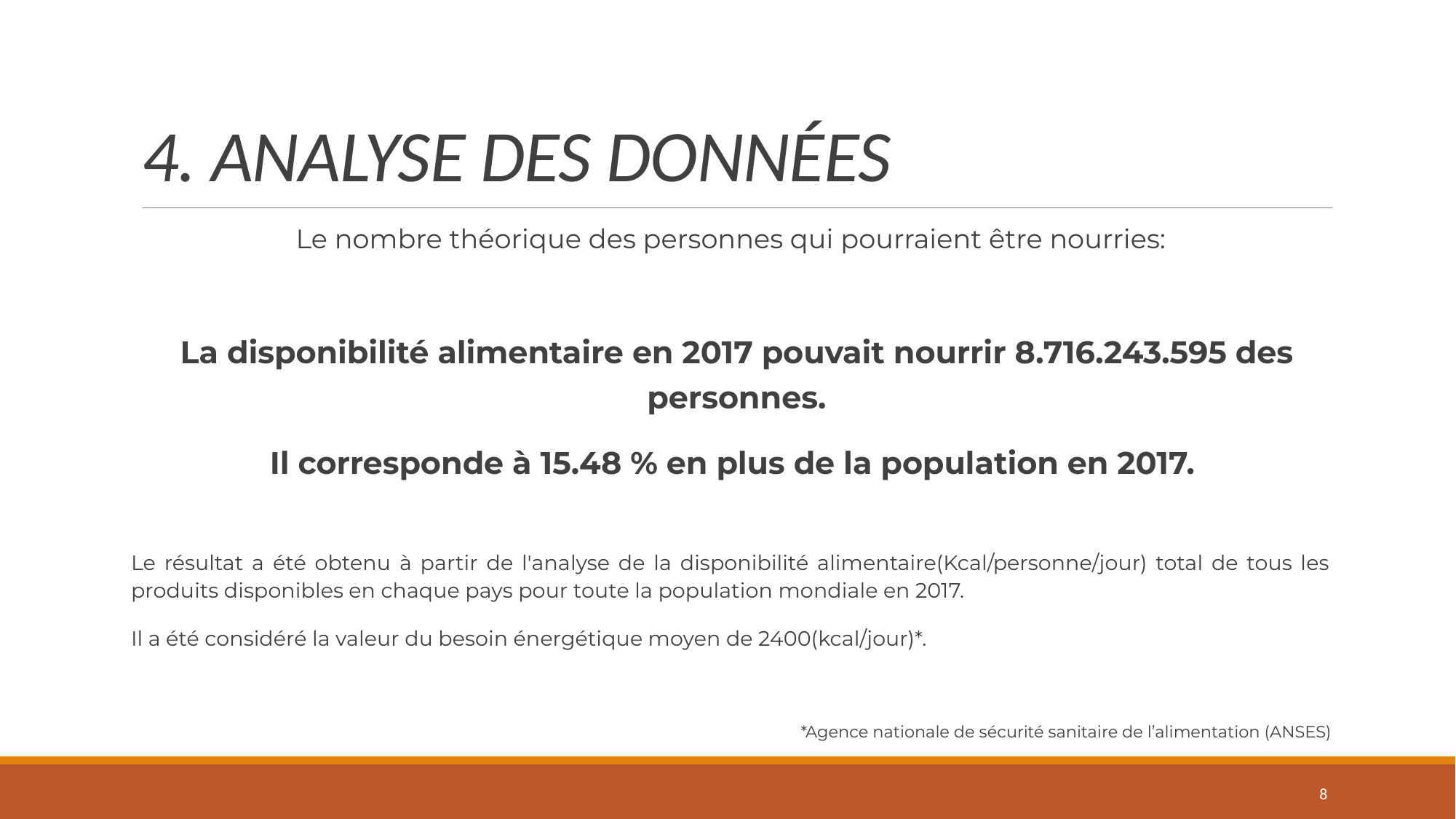

# 4. ANALYSE DES DONNÉES
Le nombre théorique des personnes qui pourraient être nourries:

La disponibilité alimentaire en 2017 pouvait nourrir 8.716.243.595 des personnes.
Il corresponde à 15.48 % en plus de la population en 2017.

Le résultat a été obtenu à partir de l'analyse de la disponibilité alimentaire(Kcal/personne/jour) total de tous les produits disponibles en chaque pays pour toute la population mondiale en 2017.
Il a été considéré la valeur du besoin énergétique moyen de 2400(kcal/jour)*.

*Agence nationale de sécurité sanitaire de l’alimentation (ANSES)

8